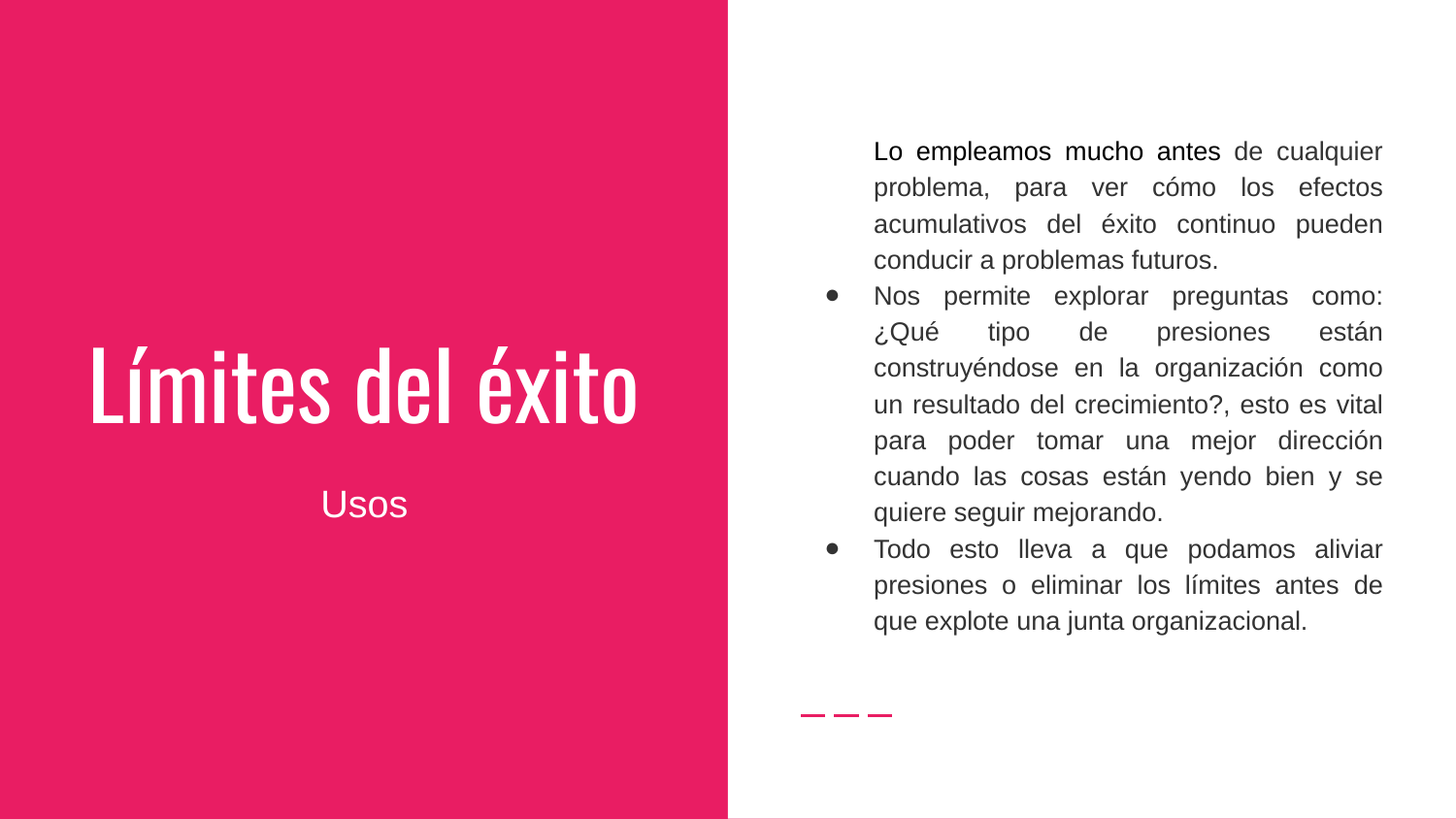

Lo empleamos mucho antes de cualquier problema, para ver cómo los efectos acumulativos del éxito continuo pueden conducir a problemas futuros.
Nos permite explorar preguntas como: ¿Qué tipo de presiones están construyéndose en la organización como un resultado del crecimiento?, esto es vital para poder tomar una mejor dirección cuando las cosas están yendo bien y se quiere seguir mejorando.
Todo esto lleva a que podamos aliviar presiones o eliminar los límites antes de que explote una junta organizacional.

# Límites del éxito
Usos